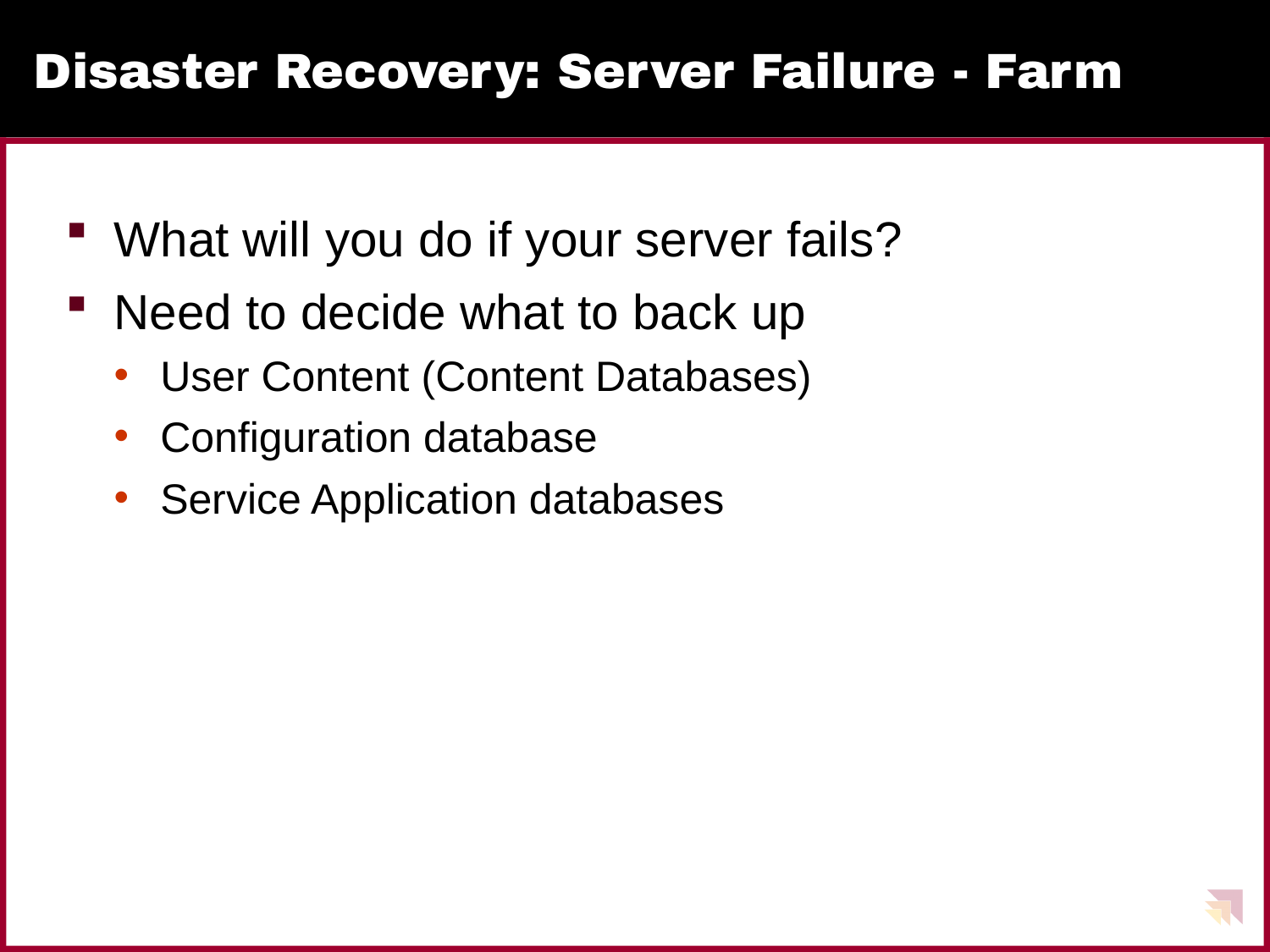

# Disaster Recovery: Server Failure - Farm
What will you do if your server fails?
Need to decide what to back up
User Content (Content Databases)
Configuration database
Service Application databases